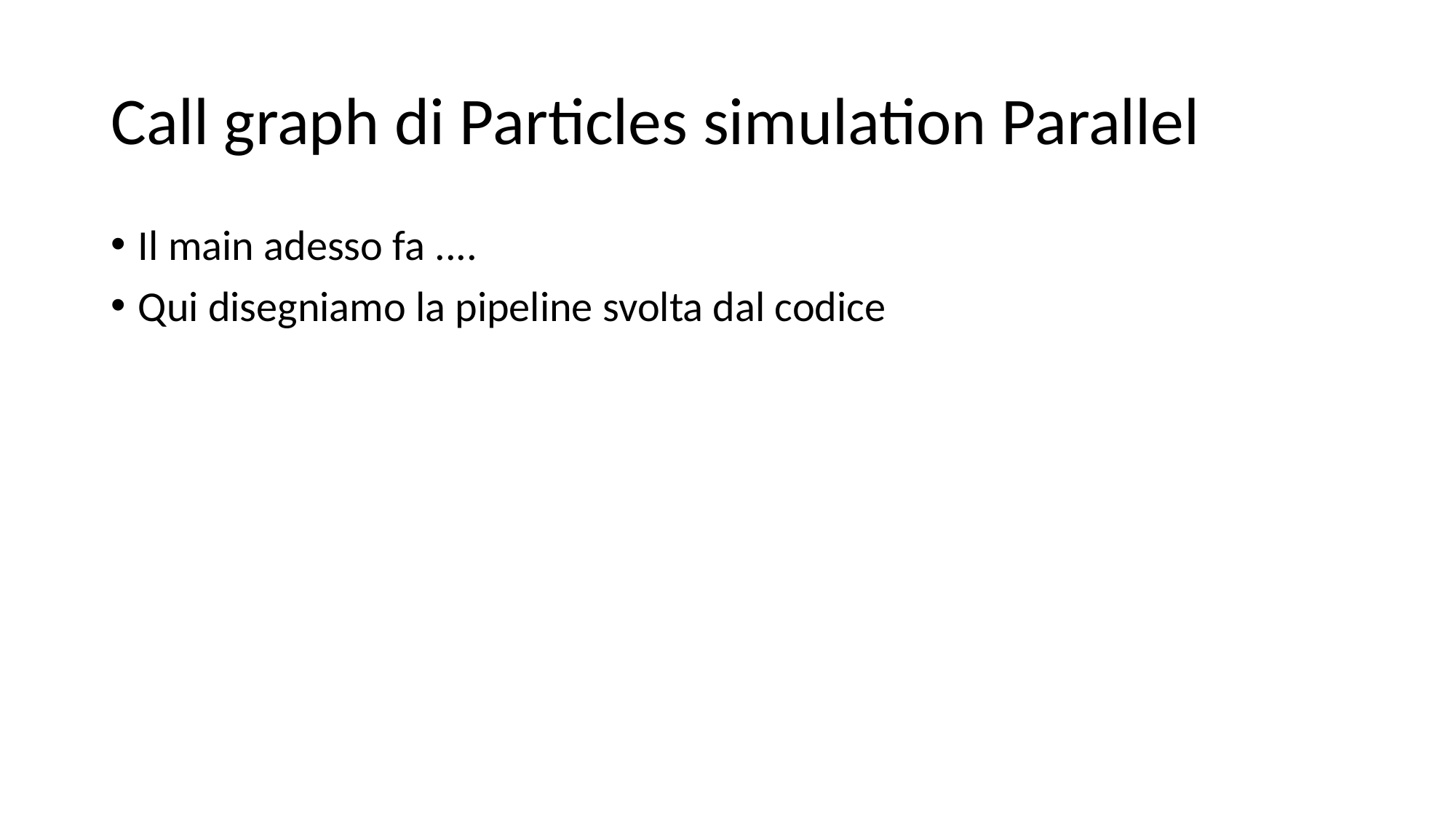

# Call graph di Particles simulation Parallel
Il main adesso fa ....
Qui disegniamo la pipeline svolta dal codice